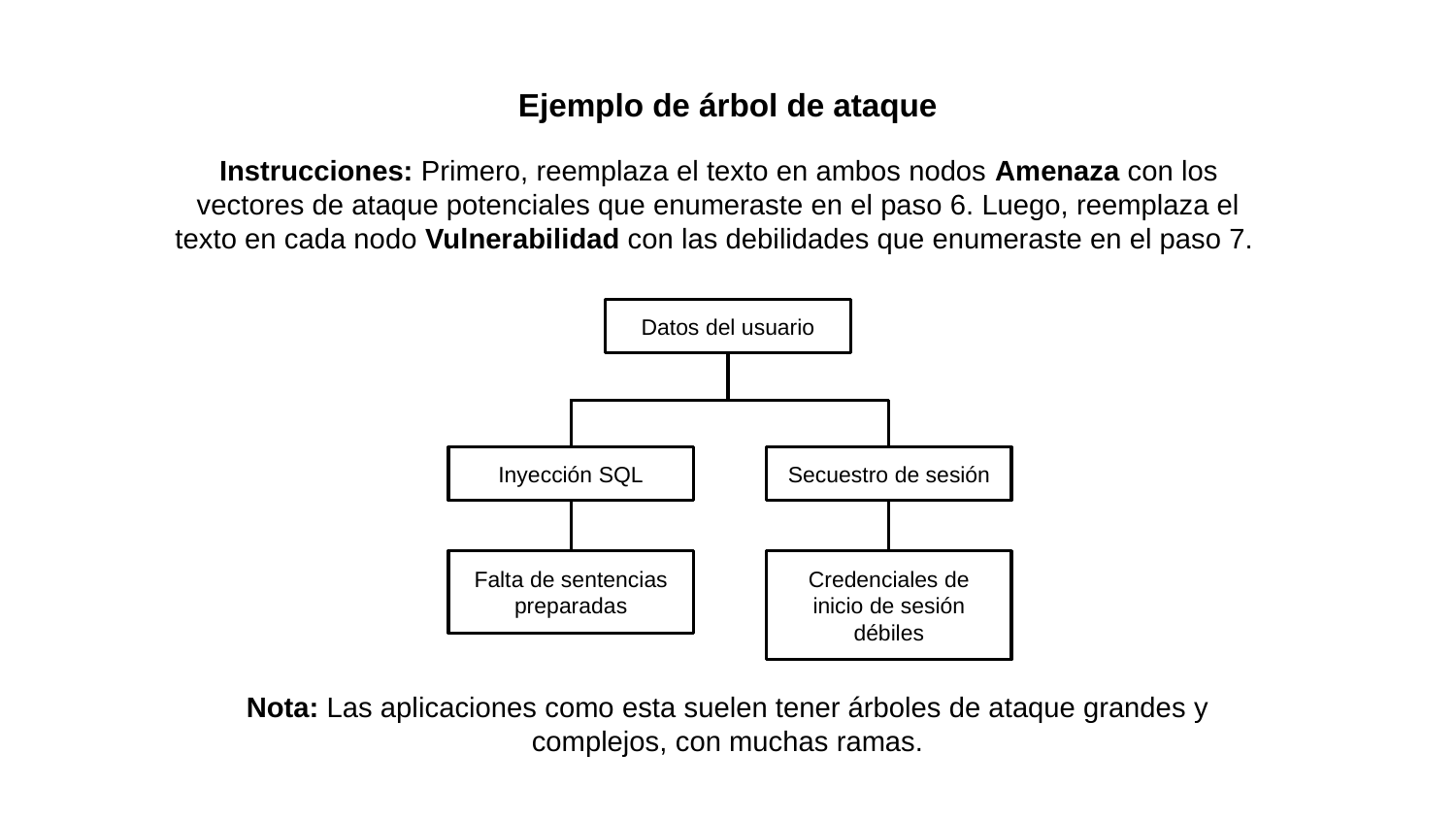

Ejemplo de árbol de ataque
Instrucciones: Primero, reemplaza el texto en ambos nodos Amenaza con los vectores de ataque potenciales que enumeraste en el paso 6. Luego, reemplaza el texto en cada nodo Vulnerabilidad con las debilidades que enumeraste en el paso 7.
Datos del usuario
Inyección SQL
Secuestro de sesión
Falta de sentencias preparadas
Credenciales de inicio de sesión débiles
Nota: Las aplicaciones como esta suelen tener árboles de ataque grandes y complejos, con muchas ramas.